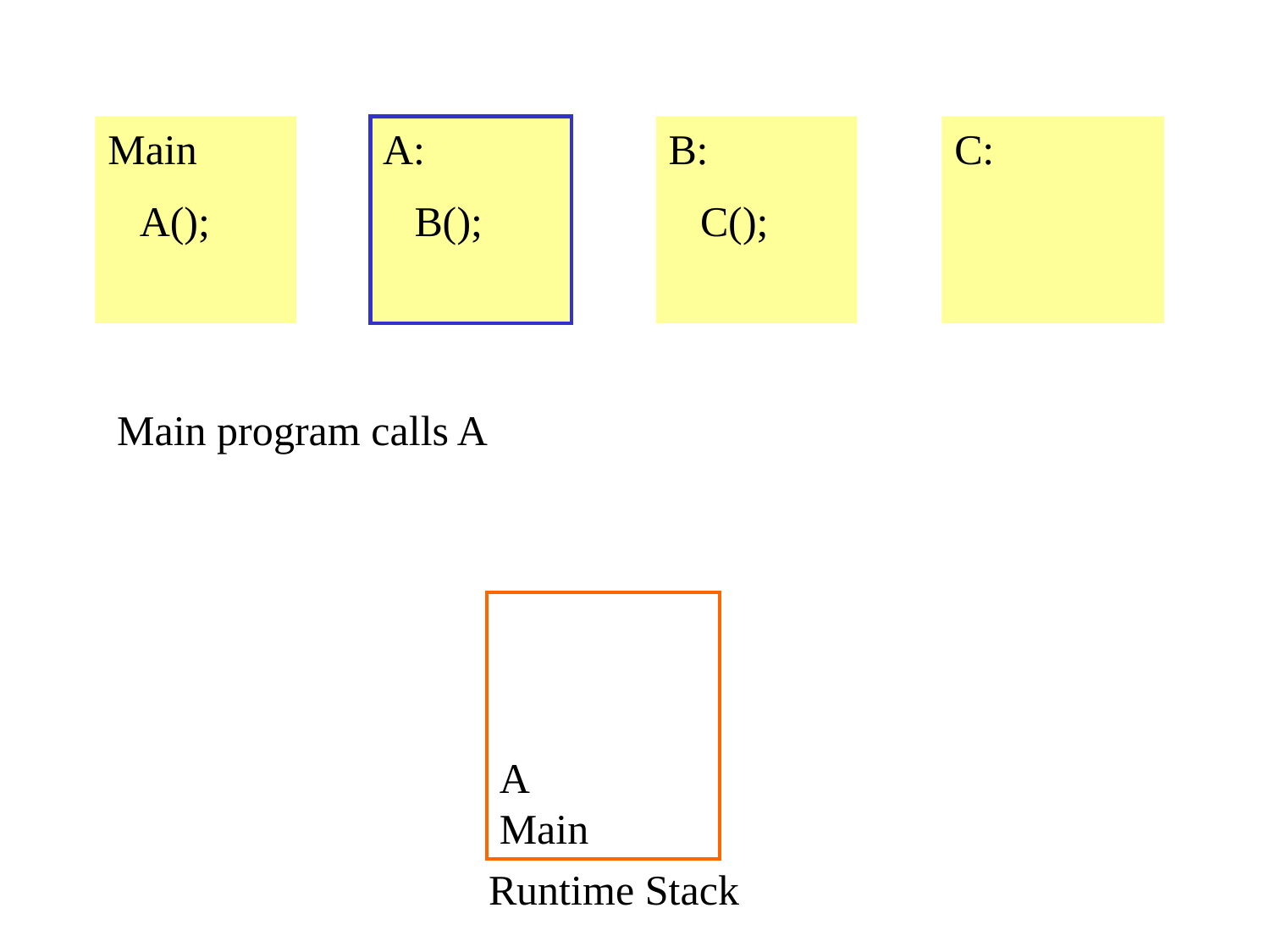

Main
   A();

A:
   B();

B:
   C();

C:

Main program calls A

A
Main
Runtime Stack